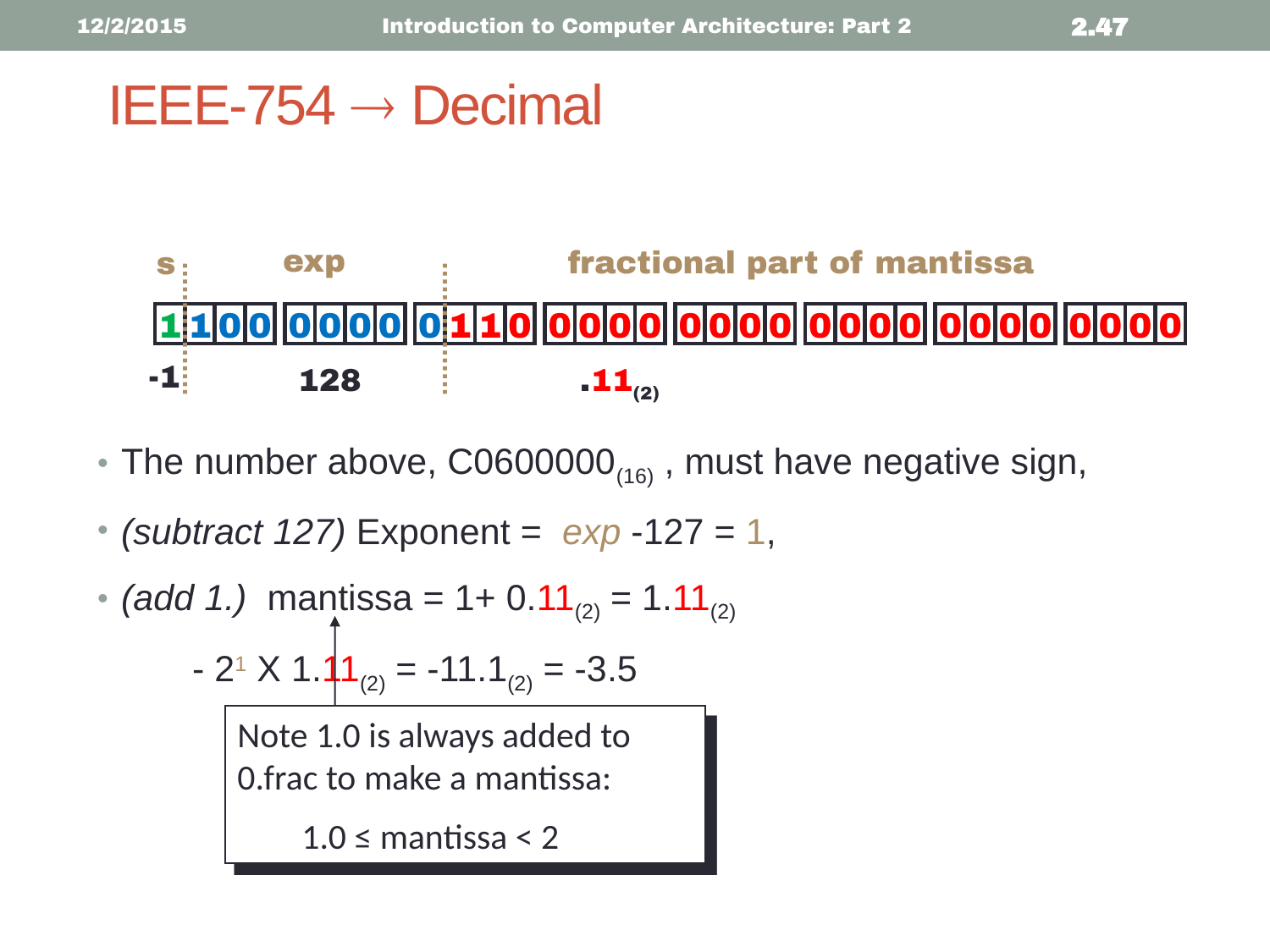

12/2/2015
Introduction to Computer Architecture: Part 2
2.47
# IEEE-754 → Decimal
exp
fractional part of mantissa
s

1
1
0
0
0
0
0
0
0
1
1
0
0
0
0
0
0
0
0
0
0
0
0
0
0
0
0
0
0
0
0
0
-1
128
.11(2)

The number above, C0600000(16) , must have negative sign,
(subtract 127) Exponent =  exp -127 = 1,
(add 1.)  mantissa = 1+ 0.11(2) = 1.11(2)
 			       - 21 X 1.11(2) = -11.1(2) = -3.5

Note 1.0 is always added to 0.frac to make a mantissa:
        1.0 ≤ mantissa < 2